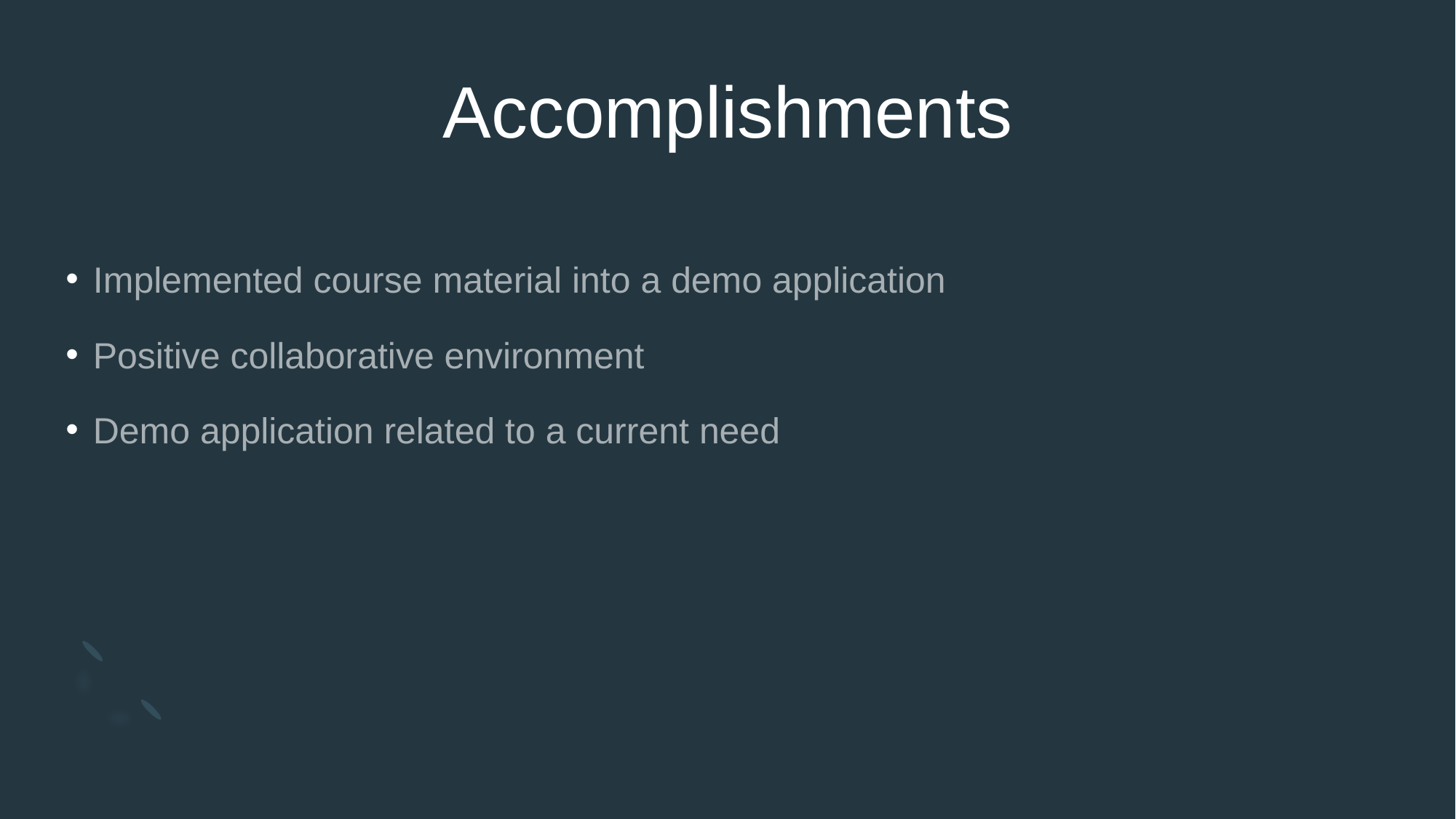

# Accomplishments
Implemented course material into a demo application
Positive collaborative environment
Demo application related to a current need